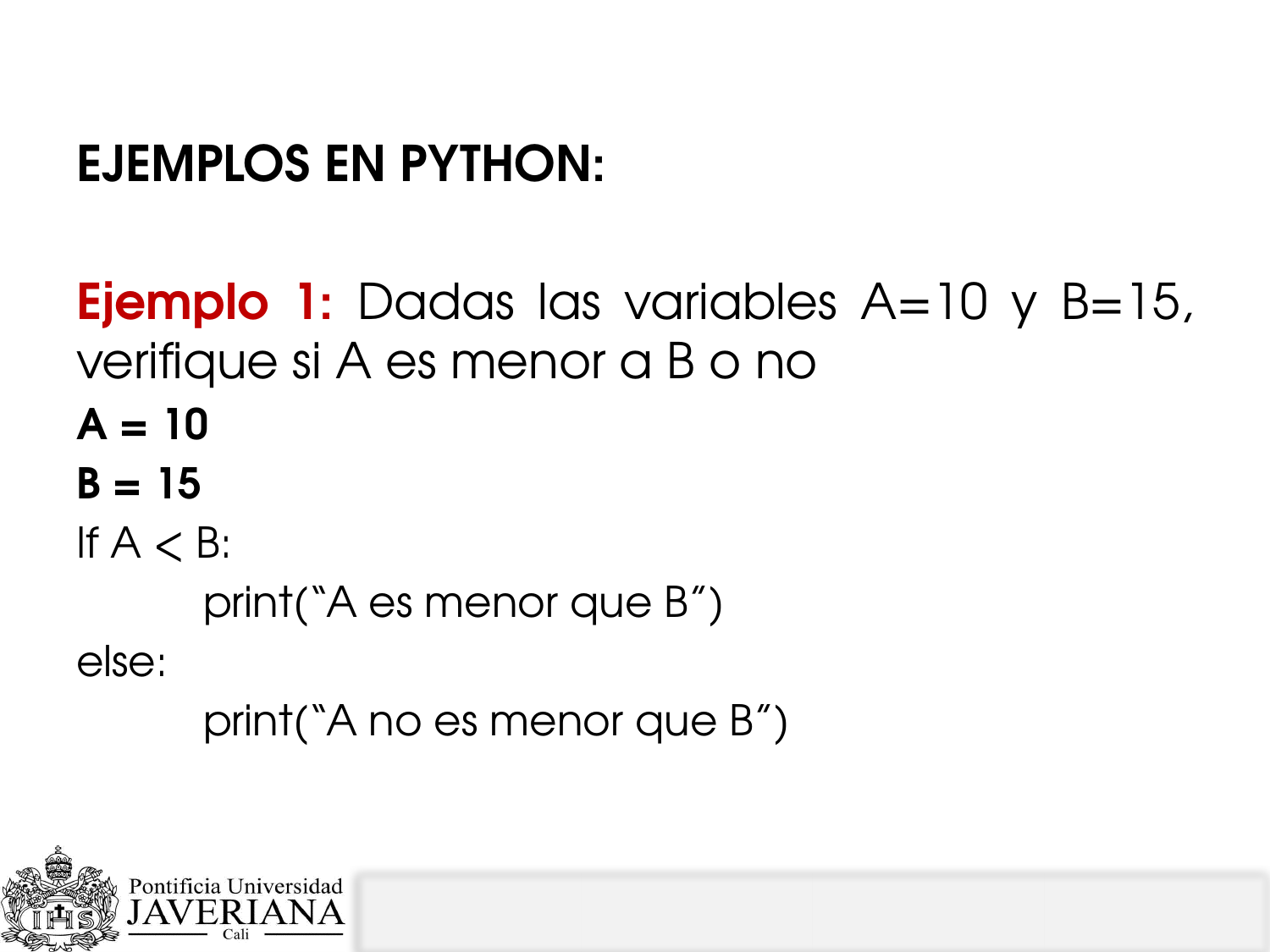

# Ejemplos condicionales
EJEMPLOS EN PYTHON:

Ejemplo 1: Dadas las variables A=10 y B=15, verifique si A es menor a B o no
A = 10
B = 15
If A < B:
	print(“A es menor que B”)
else:
	print(“A no es menor que B”)